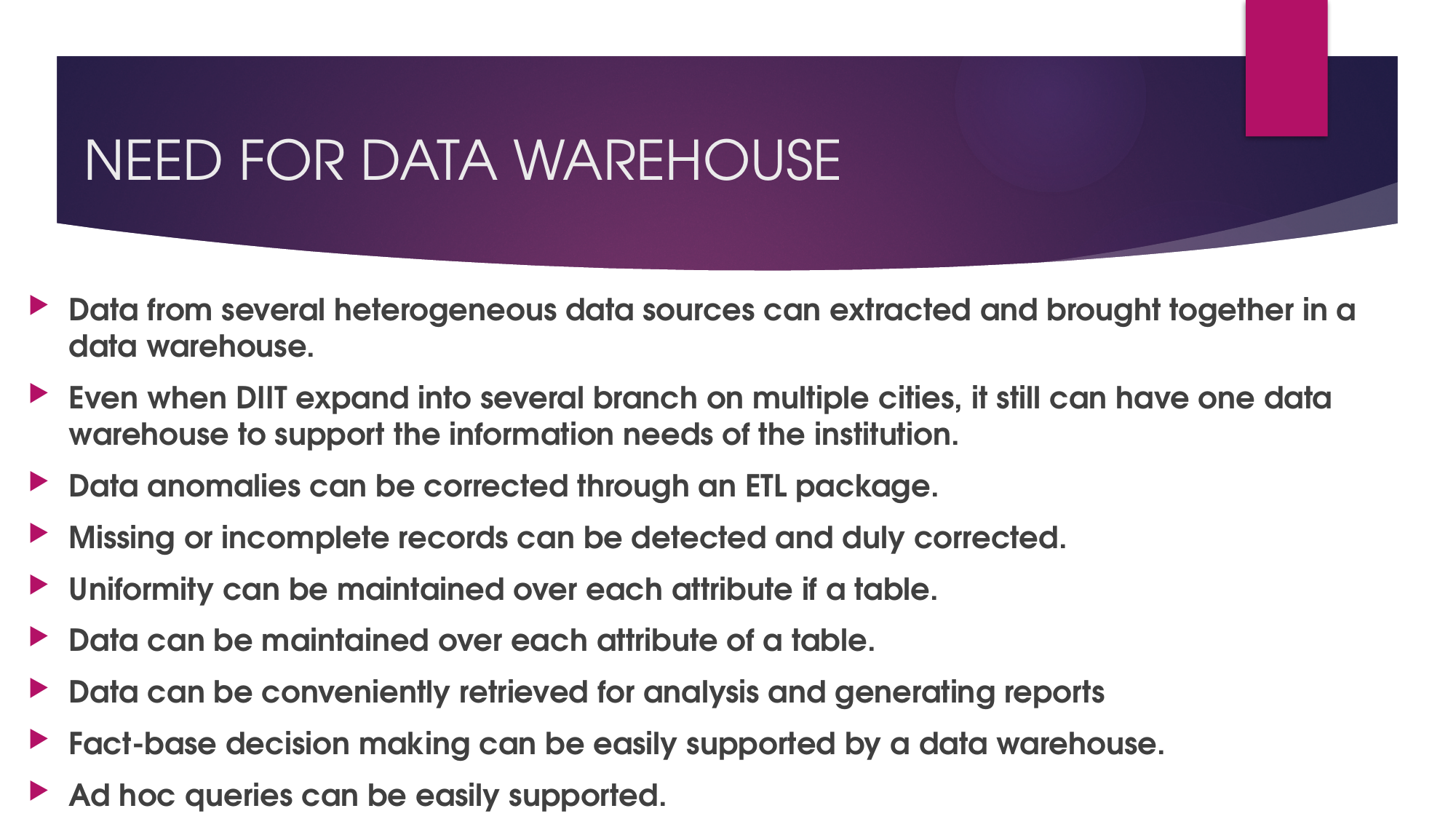

# NEED FOR DATA WAREHOUSE
Data from several heterogeneous data sources can extracted and brought together in a data warehouse.
Even when DIIT expand into several branch on multiple cities, it still can have one data warehouse to support the information needs of the institution.
Data anomalies can be corrected through an ETL package.
Missing or incomplete records can be detected and duly corrected.
Uniformity can be maintained over each attribute if a table.
Data can be maintained over each attribute of a table.
Data can be conveniently retrieved for analysis and generating reports
Fact-base decision making can be easily supported by a data warehouse.
Ad hoc queries can be easily supported.